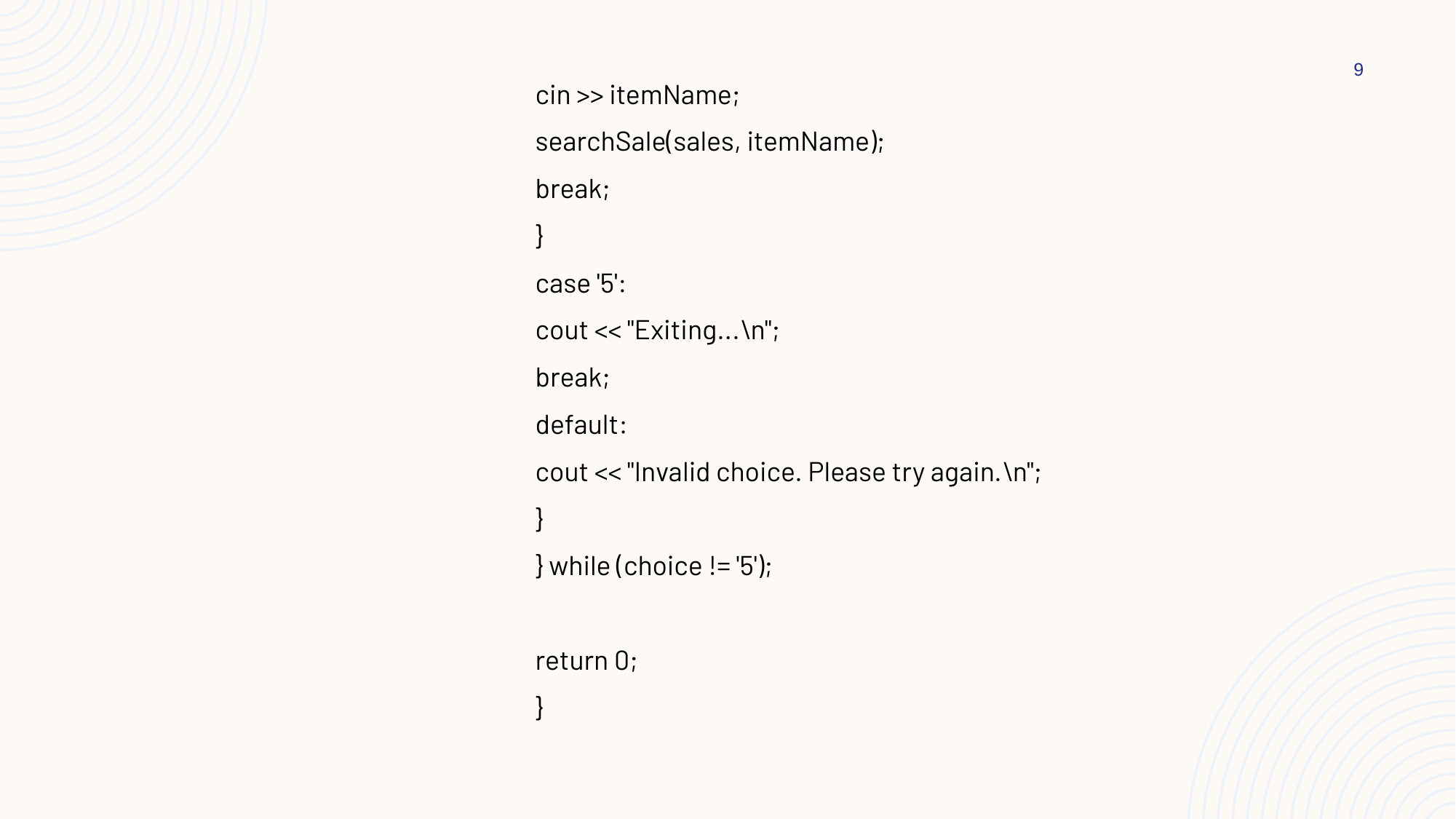

9
cin >> itemName;
searchSale(sales, itemName);
break;
}
case '5':
cout << "Exiting...\n";
break;
default:
cout << "Invalid choice. Please try again.\n";
}
} while (choice != '5');

return 0;
}